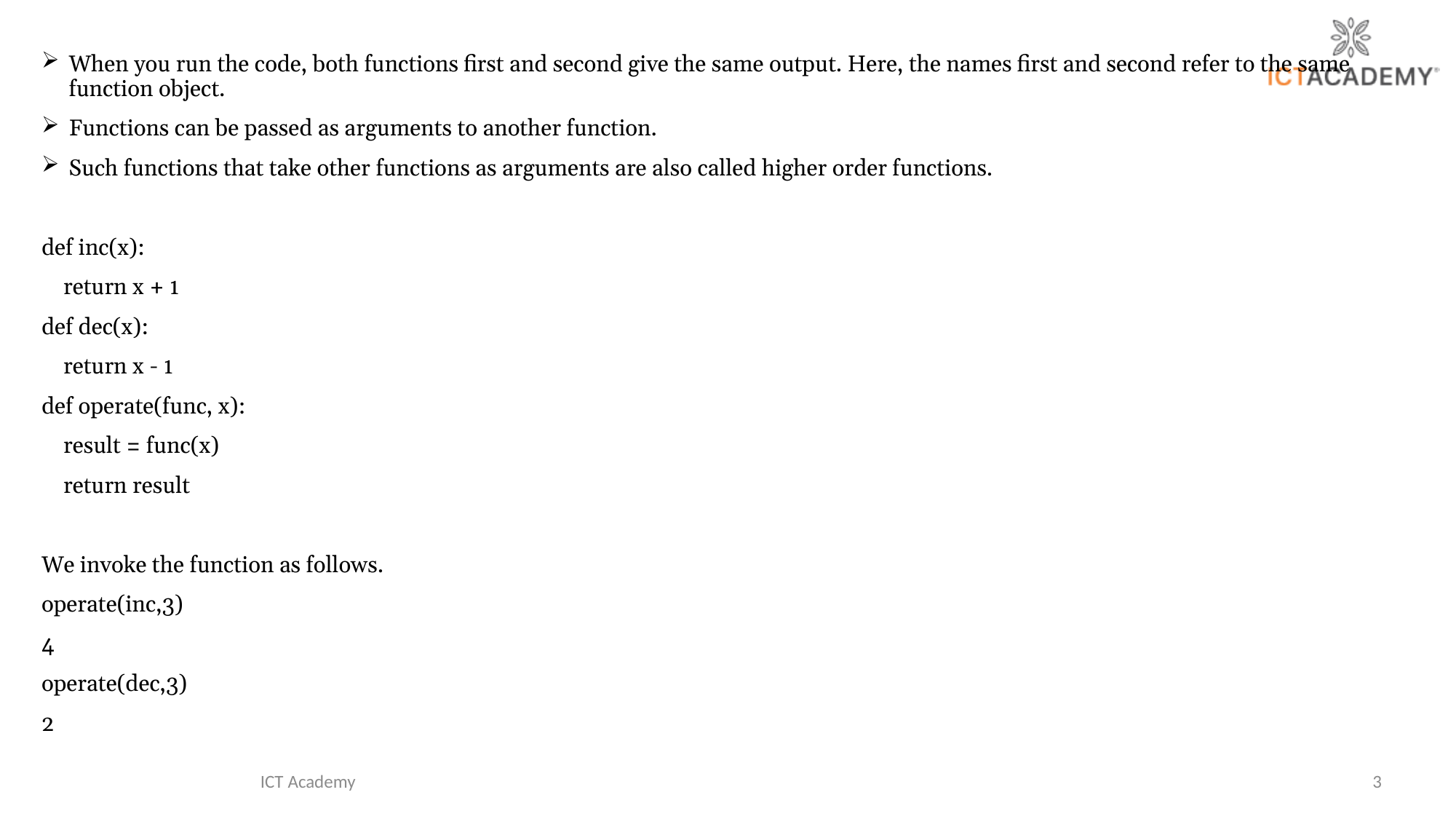

When you run the code, both functions first and second give the same output. Here, the names first and second refer to the same function object.
Functions can be passed as arguments to another function.
Such functions that take other functions as arguments are also called higher order functions.

def inc(x):
    return x + 1
def dec(x):
    return x - 1
def operate(func, x):
    result = func(x)
    return result

We invoke the function as follows.
operate(inc,3)
4
operate(dec,3)
2

ICT Academy
3